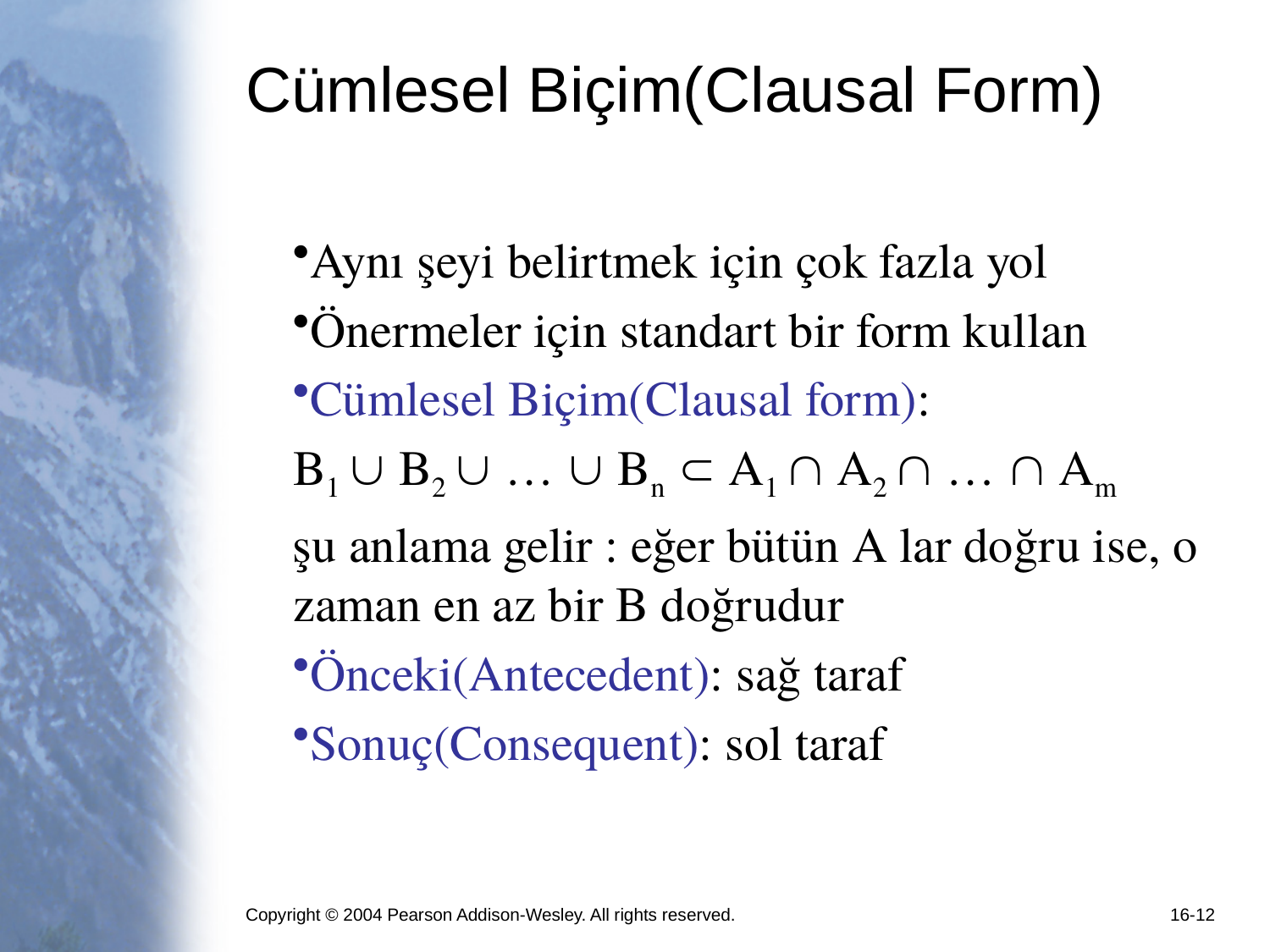

# Cümlesel Biçim(Clausal Form)
Aynı şeyi belirtmek için çok fazla yol
Önermeler için standart bir form kullan
Cümlesel Biçim(Clausal form):
	B1 ∪ B2 ∪ … ∪ Bn ⊂ A1 ∩ A2 ∩ … ∩ Am
şu anlama gelir : eğer bütün A lar doğru ise, o zaman en az bir B doğrudur
Önceki(Antecedent): sağ taraf
Sonuç(Consequent): sol taraf
Copyright © 2004 Pearson Addison-Wesley. All rights reserved.
16-12